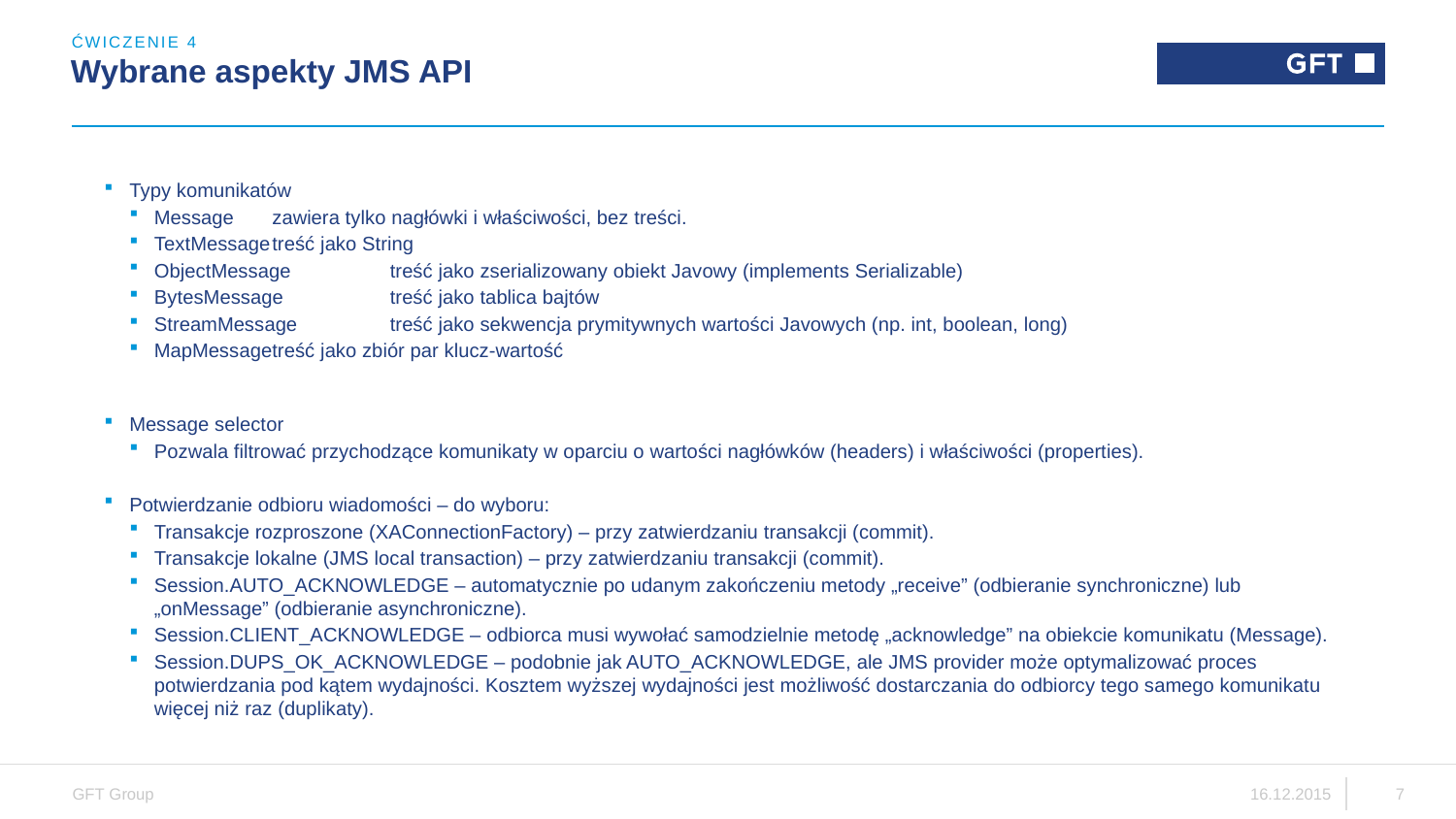

ĆWICZENIE 4
# Wybrane aspekty JMS API
Typy komunikatów
Message		zawiera tylko nagłówki i właściwości, bez treści.
TextMessage		treść jako String
ObjectMessage	treść jako zserializowany obiekt Javowy (implements Serializable)
BytesMessage		treść jako tablica bajtów
StreamMessage	treść jako sekwencja prymitywnych wartości Javowych (np. int, boolean, long)
MapMessage		treść jako zbiór par klucz-wartość

Message selector
Pozwala filtrować przychodzące komunikaty w oparciu o wartości nagłówków (headers) i właściwości (properties).

Potwierdzanie odbioru wiadomości – do wyboru:
Transakcje rozproszone (XAConnectionFactory) – przy zatwierdzaniu transakcji (commit).
Transakcje lokalne (JMS local transaction) – przy zatwierdzaniu transakcji (commit).
Session.AUTO_ACKNOWLEDGE – automatycznie po udanym zakończeniu metody „receive” (odbieranie synchroniczne) lub „onMessage” (odbieranie asynchroniczne).
Session.CLIENT_ACKNOWLEDGE – odbiorca musi wywołać samodzielnie metodę „acknowledge” na obiekcie komunikatu (Message).
Session.DUPS_OK_ACKNOWLEDGE – podobnie jak AUTO_ACKNOWLEDGE, ale JMS provider może optymalizować proces potwierdzania pod kątem wydajności. Kosztem wyższej wydajności jest możliwość dostarczania do odbiorcy tego samego komunikatu więcej niż raz (duplikaty).